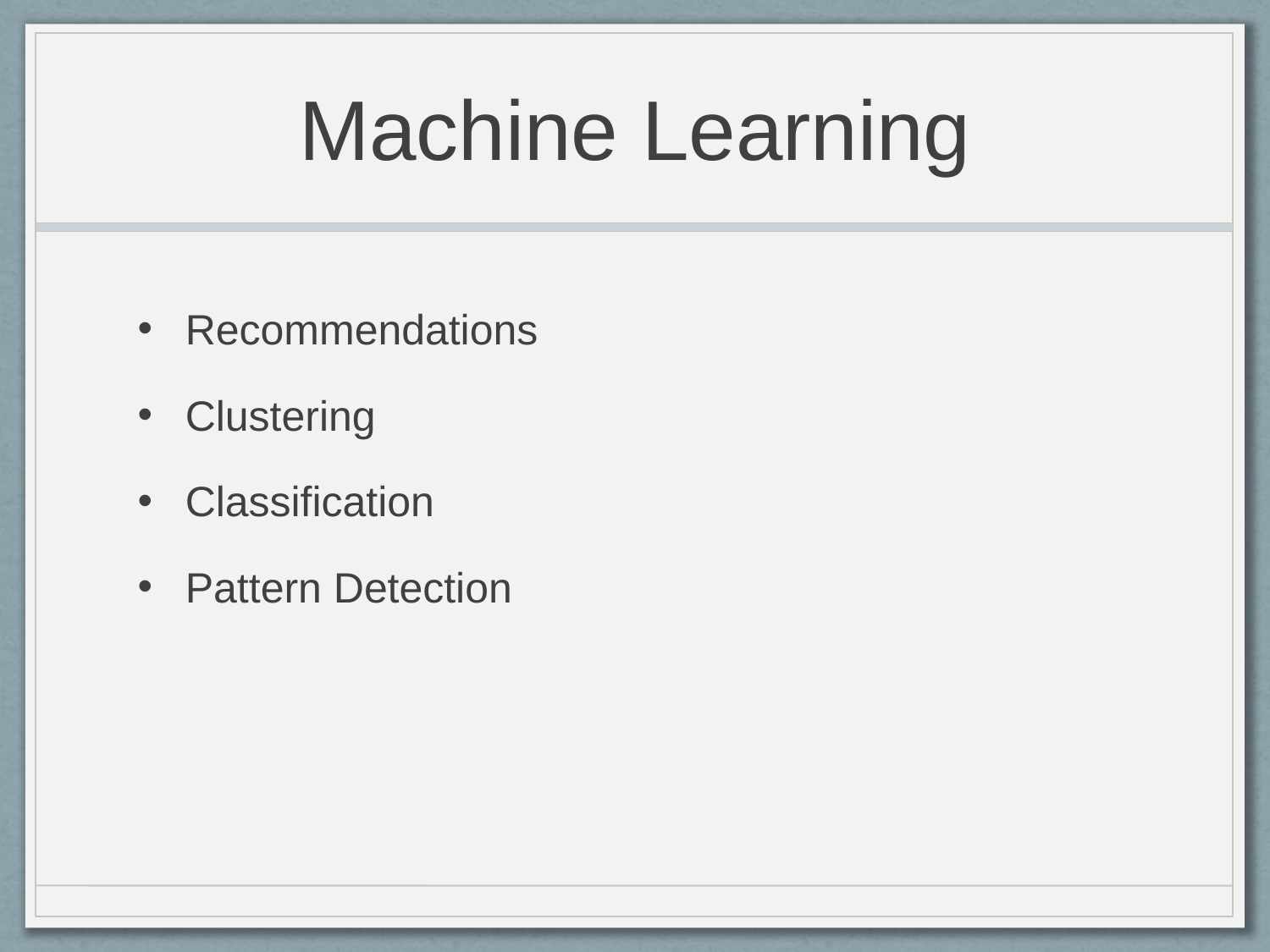

# Machine Learning
Recommendations
Clustering
Classification
Pattern Detection